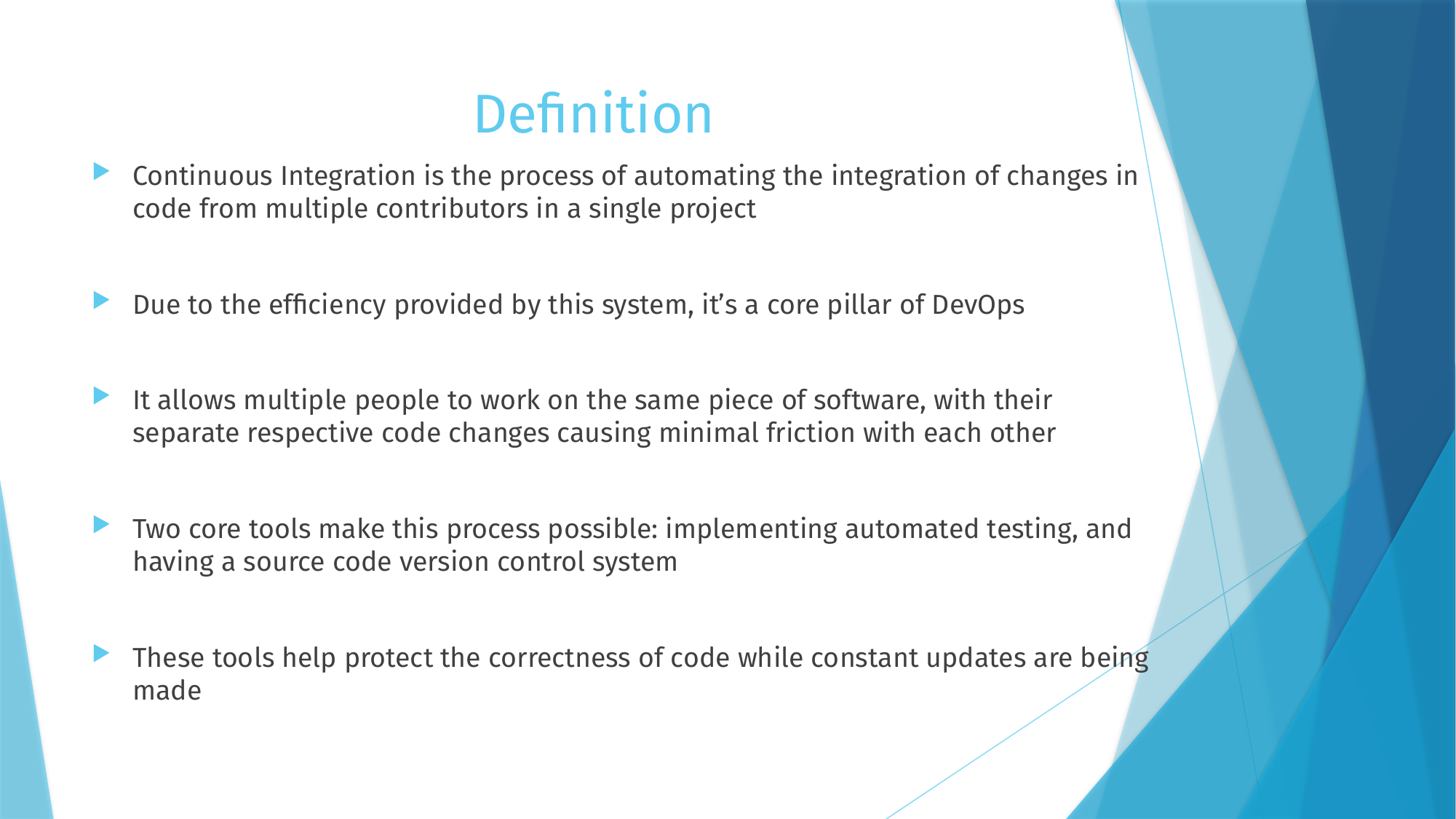

# Definition
Continuous Integration is the process of automating the integration of changes in code from multiple contributors in a single project

Due to the efficiency provided by this system, it’s a core pillar of DevOps

It allows multiple people to work on the same piece of software, with their separate respective code changes causing minimal friction with each other

Two core tools make this process possible: implementing automated testing, and having a source code version control system

These tools help protect the correctness of code while constant updates are being made